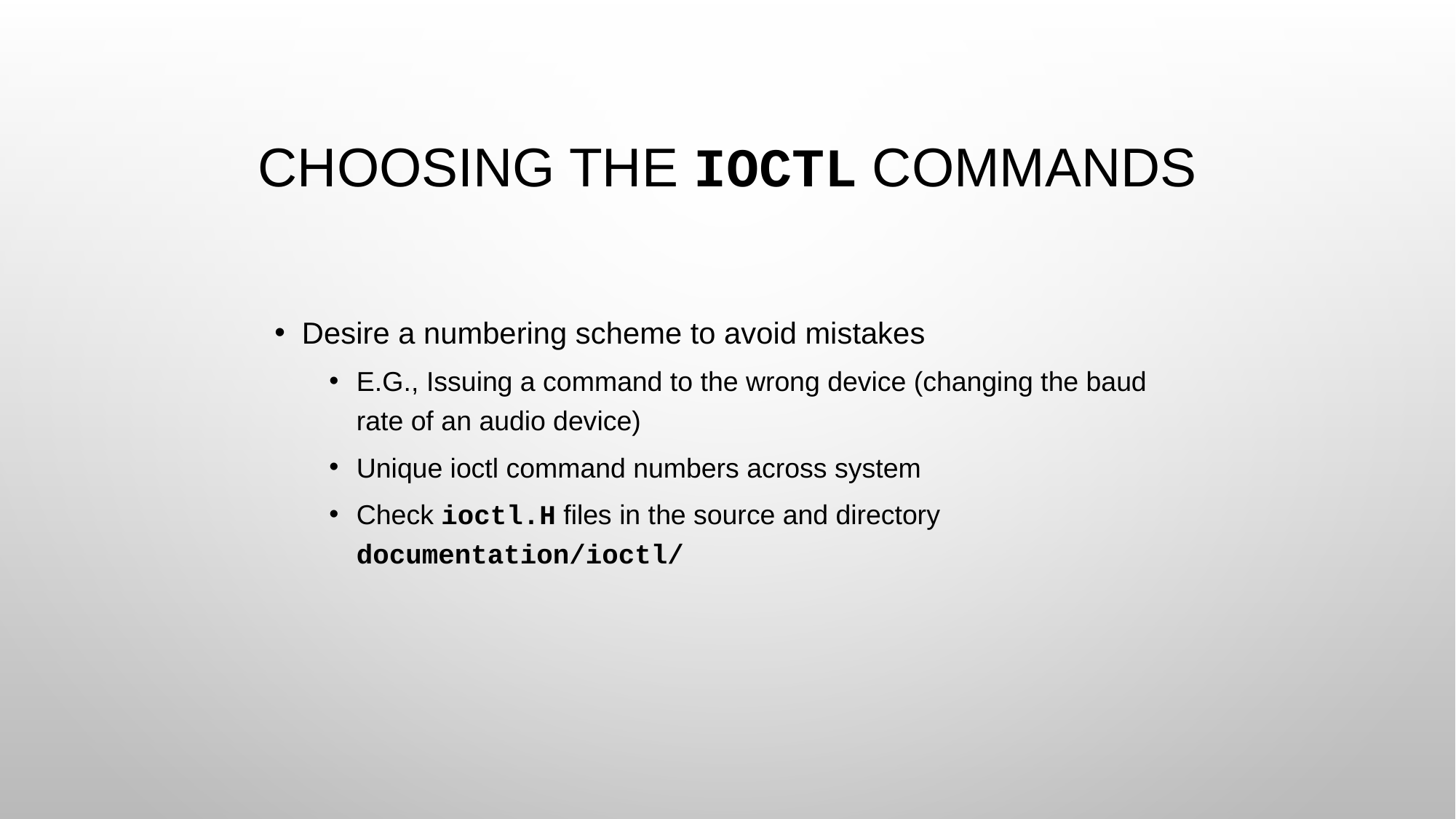

# Choosing the ioctl Commands
Desire a numbering scheme to avoid mistakes
E.G., Issuing a command to the wrong device (changing the baud rate of an audio device)
Unique ioctl command numbers across system
Check ioctl.H files in the source and directory documentation/ioctl/